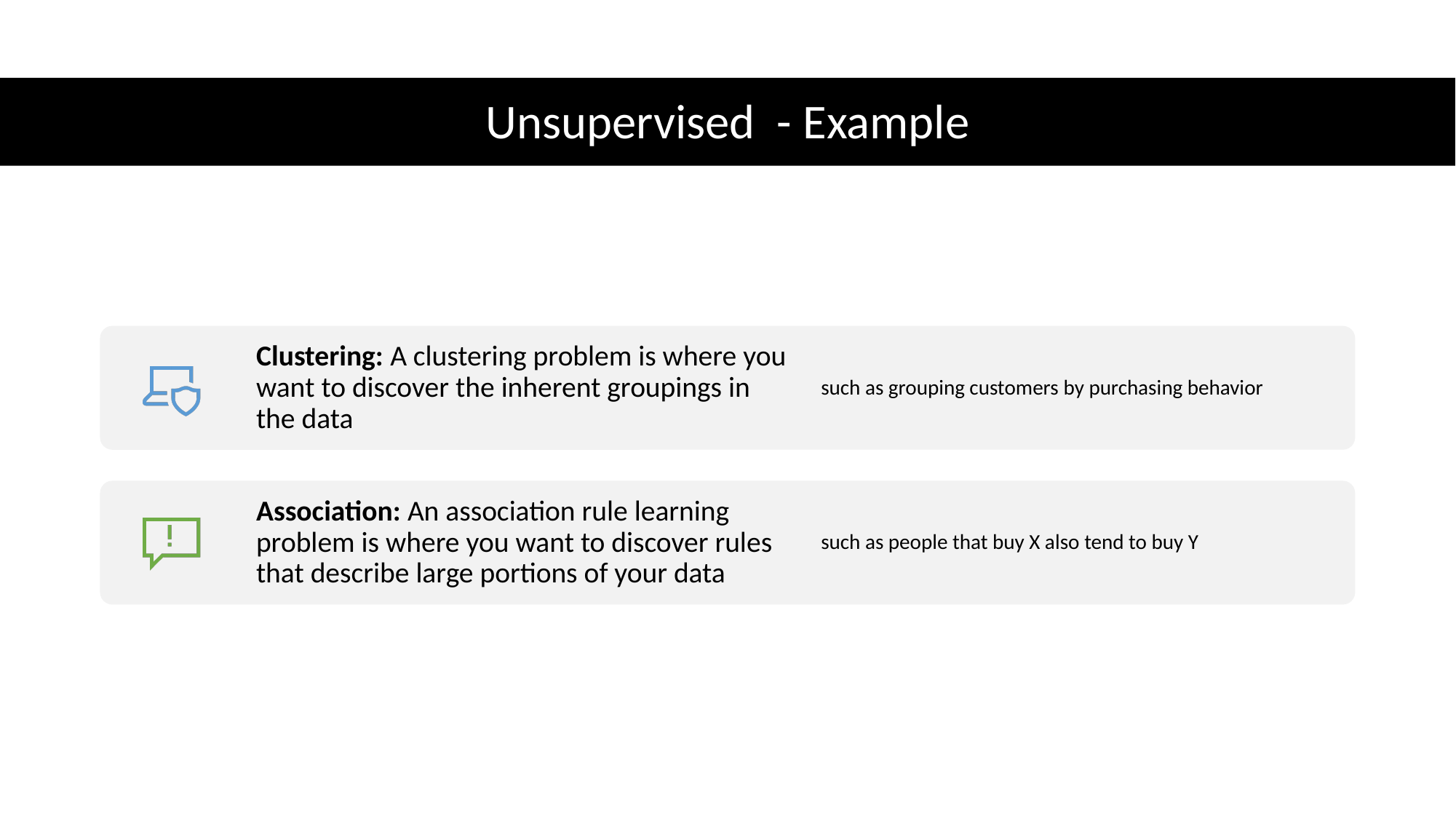

# Unsupervised  - Example
Clustering: A clustering problem is where you want to discover the inherent groupings in the data
such as grouping customers by purchasing behavior
Association: An association rule learning problem is where you want to discover rules that describe large portions of your data
such as people that buy X also tend to buy Y